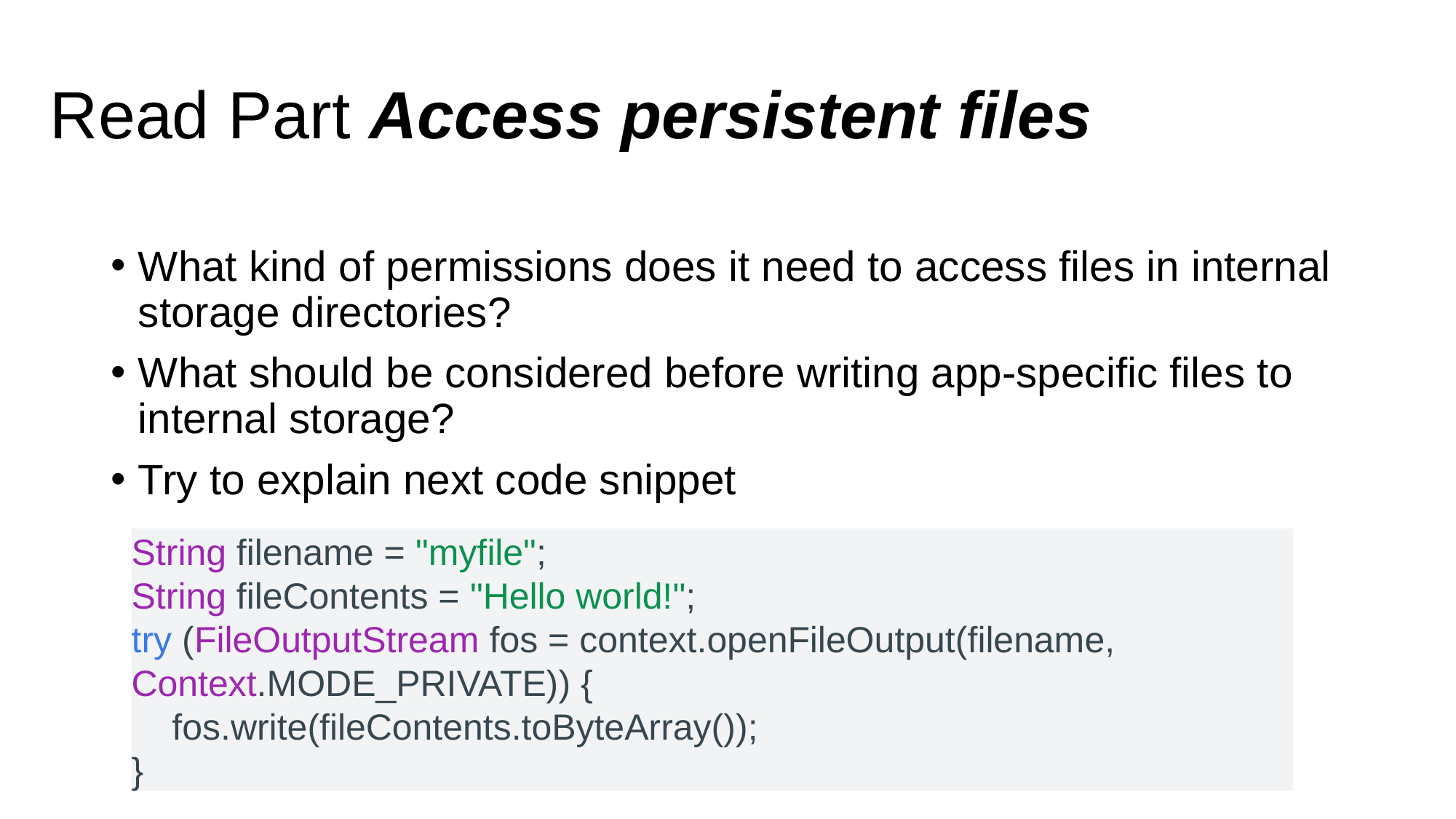

# Read Part Access persistent files
What kind of permissions does it need to access files in internal storage directories?
What should be considered before writing app-specific files to internal storage?
Try to explain next code snippet
String filename = "myfile";
String fileContents = "Hello world!";
try (FileOutputStream fos = context.openFileOutput(filename, Context.MODE_PRIVATE)) {
    fos.write(fileContents.toByteArray());
}